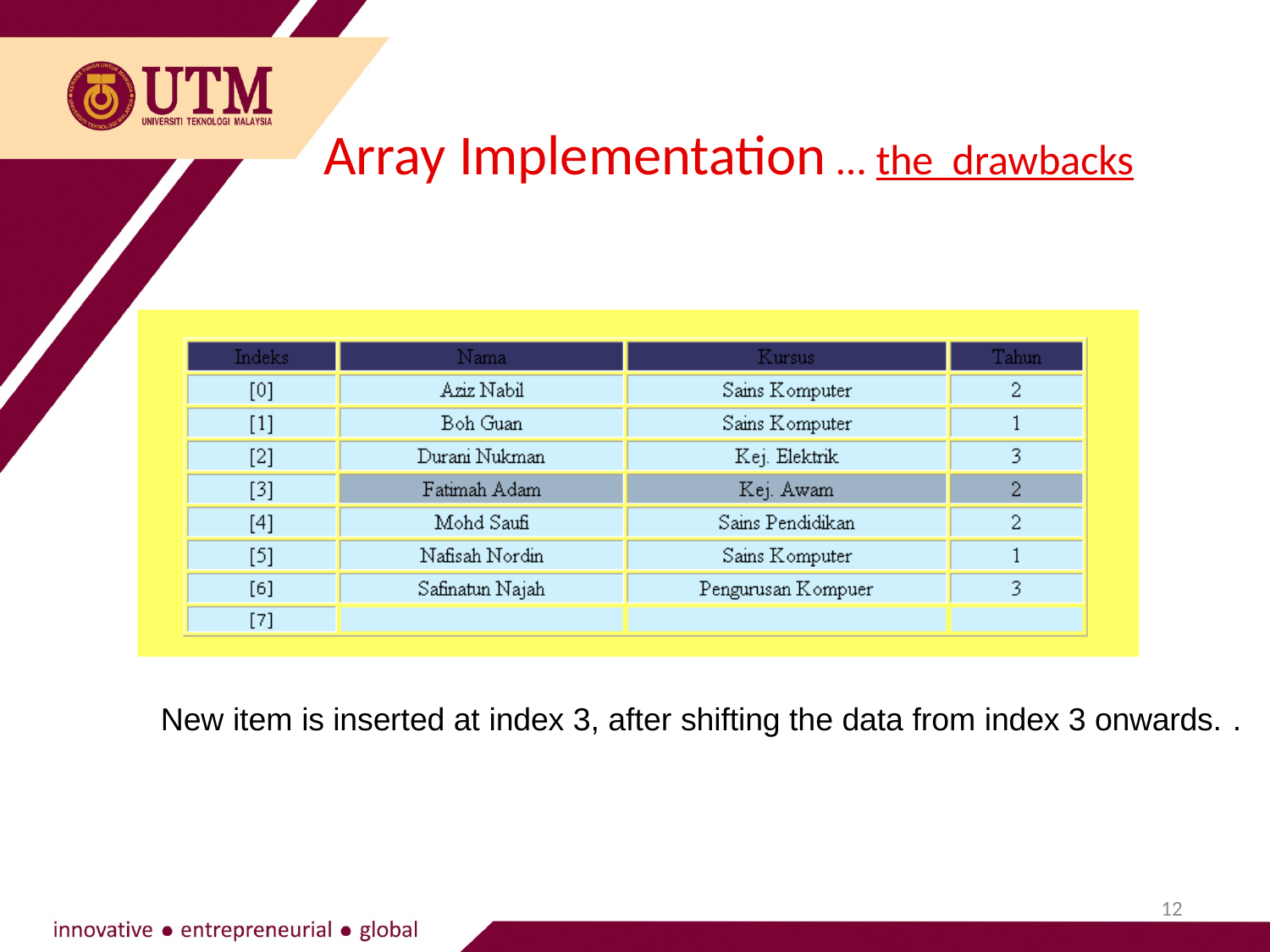

12
# Array Implementation ... the  drawbacks

New item is inserted at index 3, after shifting the data from index 3 onwards. .